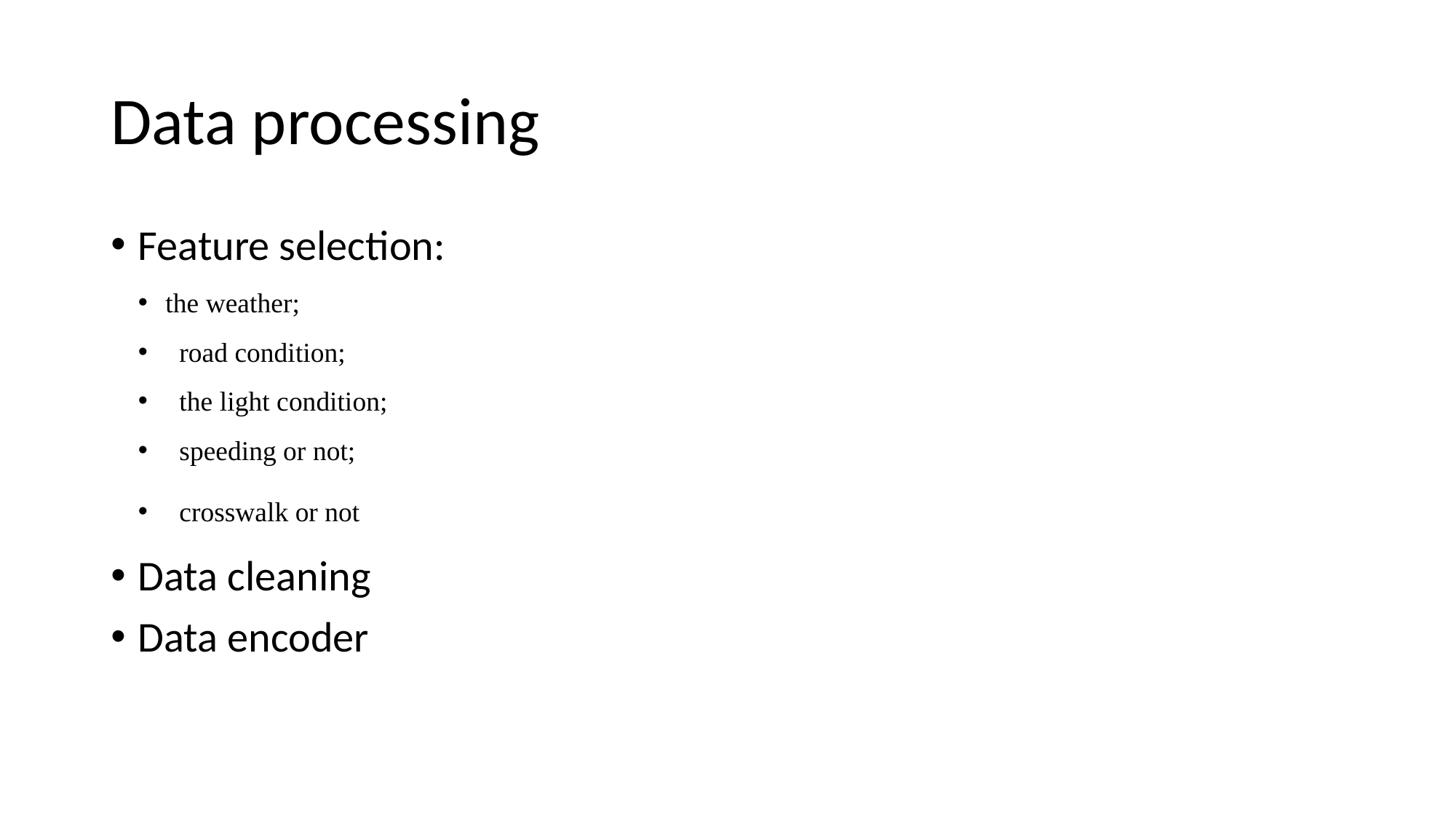

# Data processing
Feature selection:
the weather;
  road condition;
  the light condition;
  speeding or not;
  crosswalk or not
Data cleaning
Data encoder